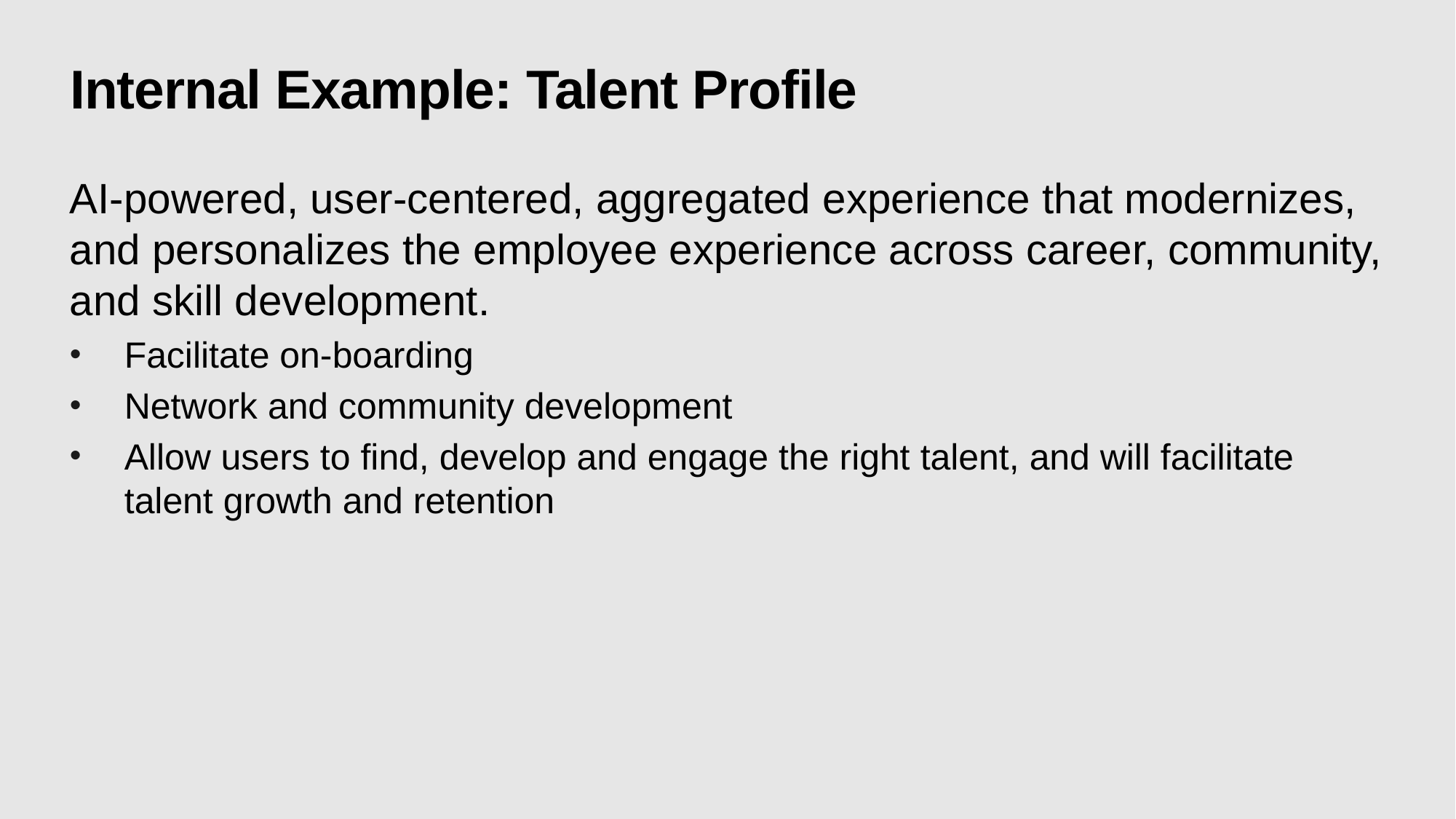

# Internal Example: Talent Profile
AI-powered, user-centered, aggregated experience that modernizes, and personalizes the employee experience across career, community, and skill development.
Facilitate on-boarding
Network and community development
Allow users to find, develop and engage the right talent, and will facilitate talent growth and retention